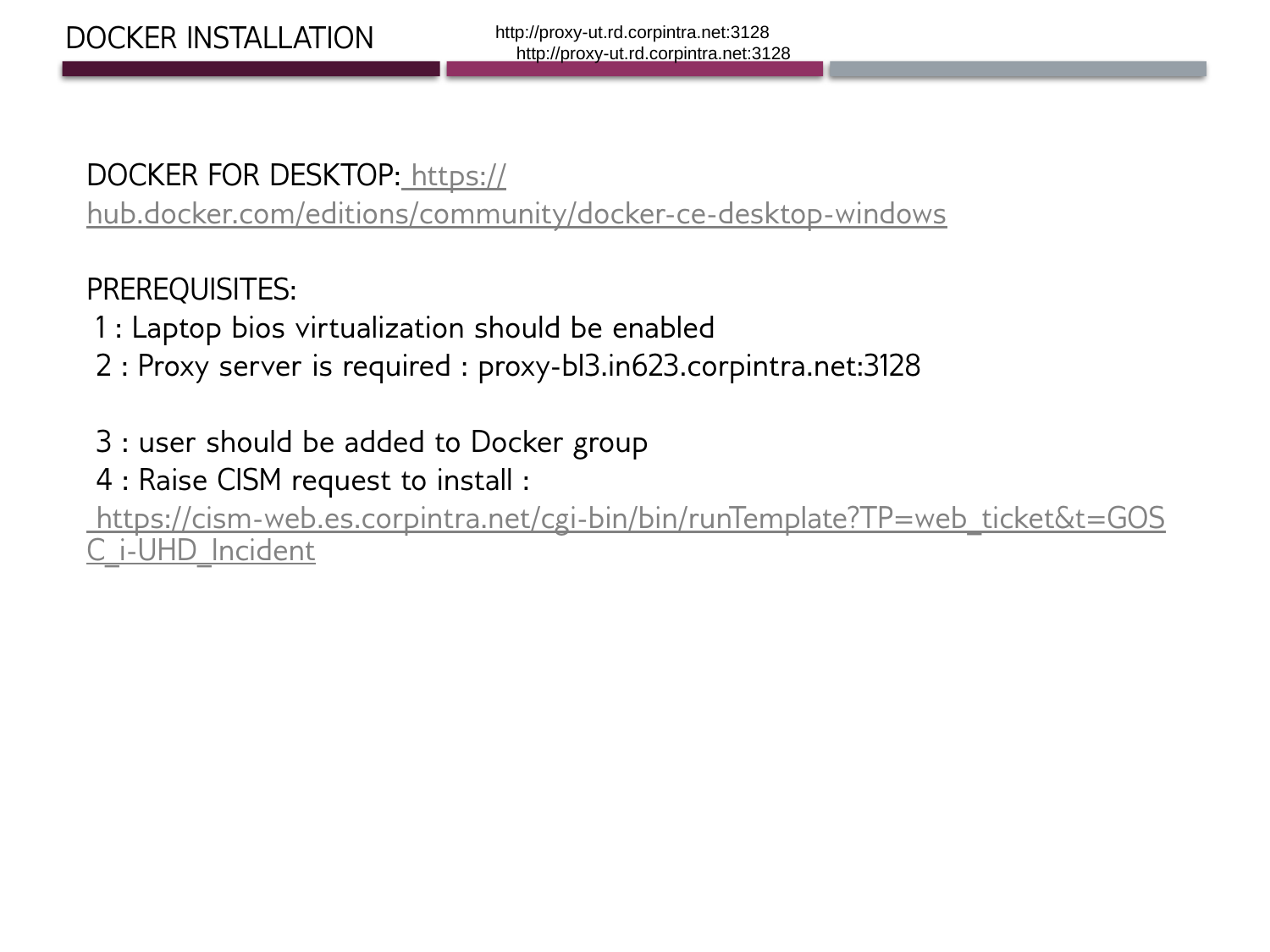

http://proxy-ut.rd.corpintra.net:3128
DOCKER INSTALLATION
http://proxy-ut.rd.corpintra.net:3128
DOCKER FOR DESKTOP: https://hub.docker.com/editions/community/docker-ce-desktop-windows

PREREQUISITES:
 1 : Laptop bios virtualization should be enabled
 2 : Proxy server is required : proxy-bl3.in623.corpintra.net:3128

 3 : user should be added to Docker group
 4 : Raise CISM request to install : https://cism-web.es.corpintra.net/cgi-bin/bin/runTemplate?TP=web_ticket&t=GOSC_i-UHD_Incident